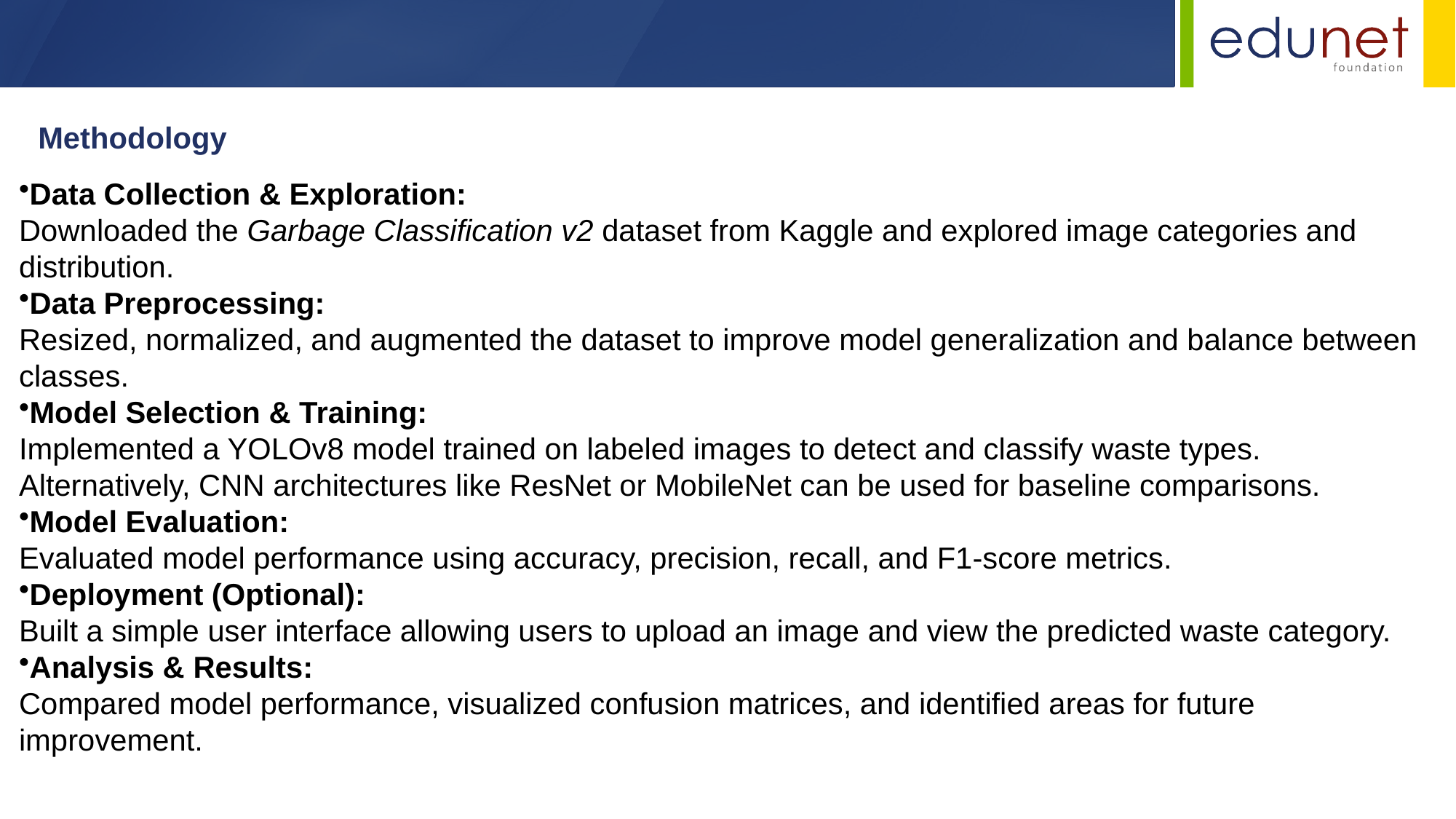

Methodology
Data Collection & Exploration:
Downloaded the Garbage Classification v2 dataset from Kaggle and explored image categories and distribution.
Data Preprocessing:
Resized, normalized, and augmented the dataset to improve model generalization and balance between classes.
Model Selection & Training:
Implemented a YOLOv8 model trained on labeled images to detect and classify waste types.
Alternatively, CNN architectures like ResNet or MobileNet can be used for baseline comparisons.
Model Evaluation:
Evaluated model performance using accuracy, precision, recall, and F1-score metrics.
Deployment (Optional):
Built a simple user interface allowing users to upload an image and view the predicted waste category.
Analysis & Results:
Compared model performance, visualized confusion matrices, and identified areas for future improvement.